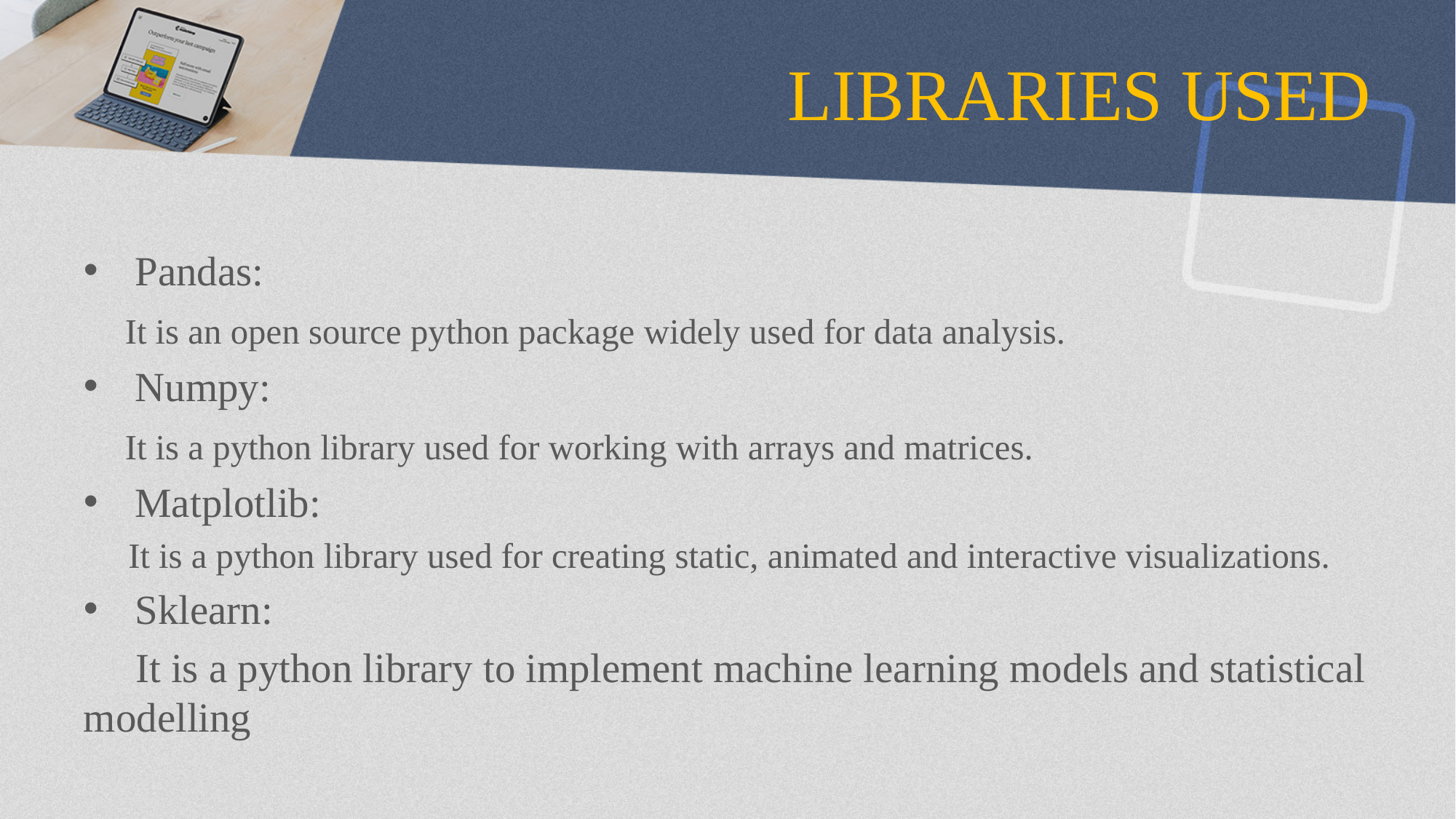

# LIBRARIES USED
Pandas:
    It is an open source python package widely used for data analysis.
Numpy:
    It is a python library used for working with arrays and matrices.
Matplotlib:
     It is a python library used for creating static, animated and interactive visualizations.
Sklearn:
     It is a python library to implement machine learning models and statistical modelling